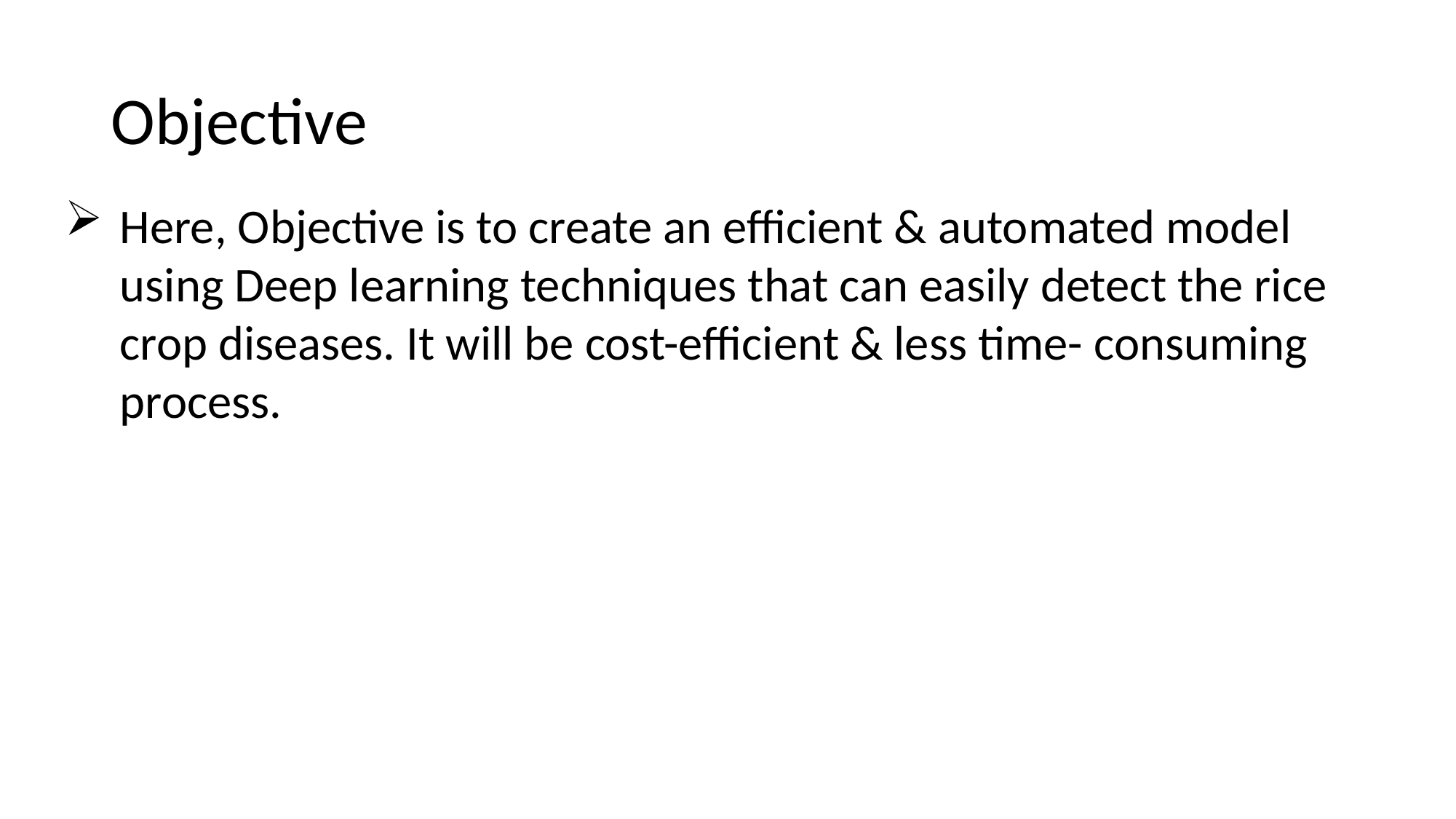

# Objective

Here, Objective is to create an efficient & automated model using Deep learning techniques that can easily detect the rice crop diseases. It will be cost-efficient & less time- consuming process.